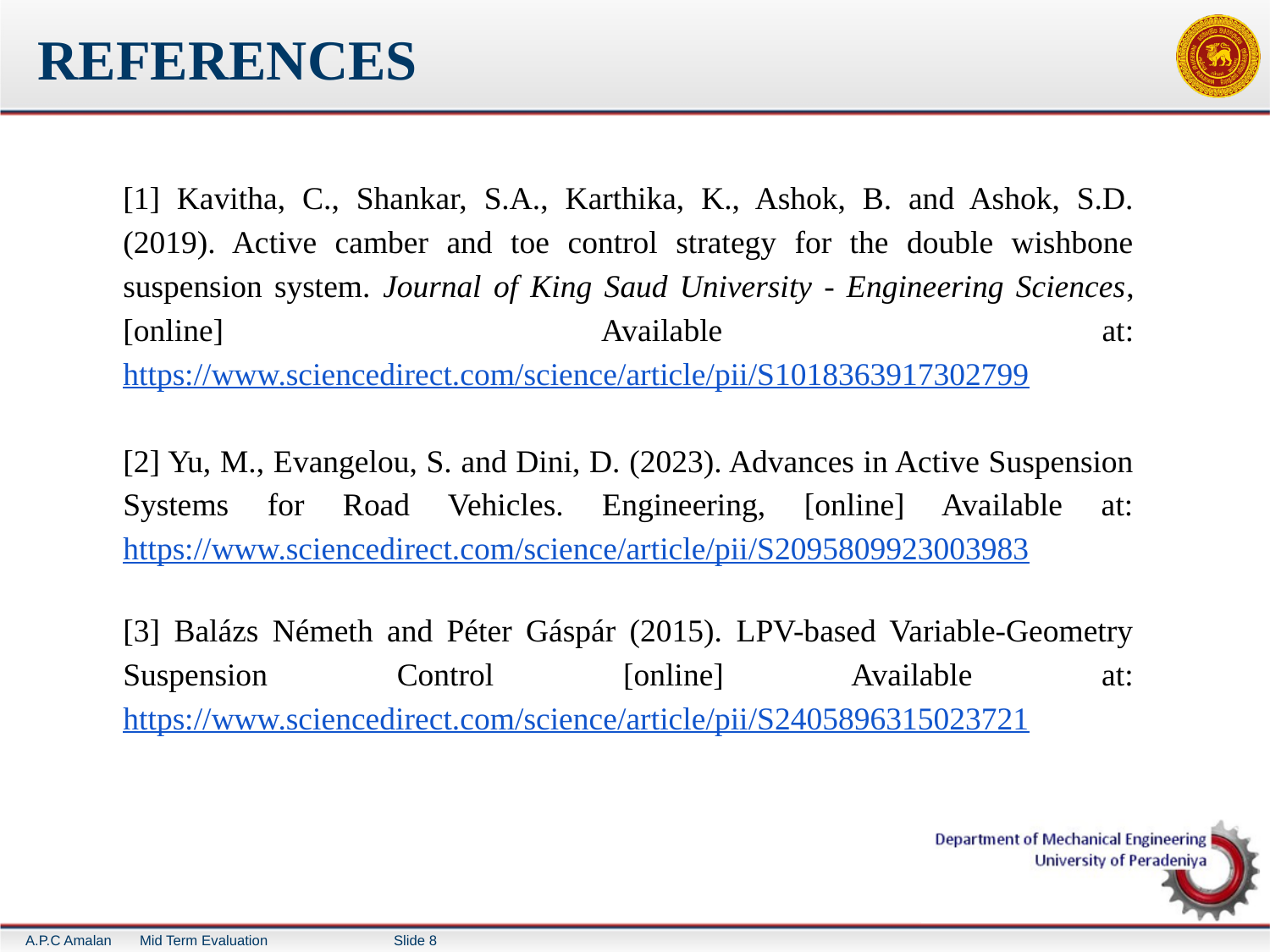

# REFERENCES
[1] Kavitha, C., Shankar, S.A., Karthika, K., Ashok, B. and Ashok, S.D. (2019). Active camber and toe control strategy for the double wishbone suspension system. Journal of King Saud University - Engineering Sciences, [online] Available at: https://www.sciencedirect.com/science/article/pii/S1018363917302799
[2] Yu, M., Evangelou, S. and Dini, D. (2023). Advances in Active Suspension Systems for Road Vehicles. Engineering, [online] Available at: https://www.sciencedirect.com/science/article/pii/S2095809923003983
[3] Balázs Németh and Péter Gáspár (2015). LPV-based Variable-Geometry Suspension Control [online] Available at: https://www.sciencedirect.com/science/article/pii/S2405896315023721